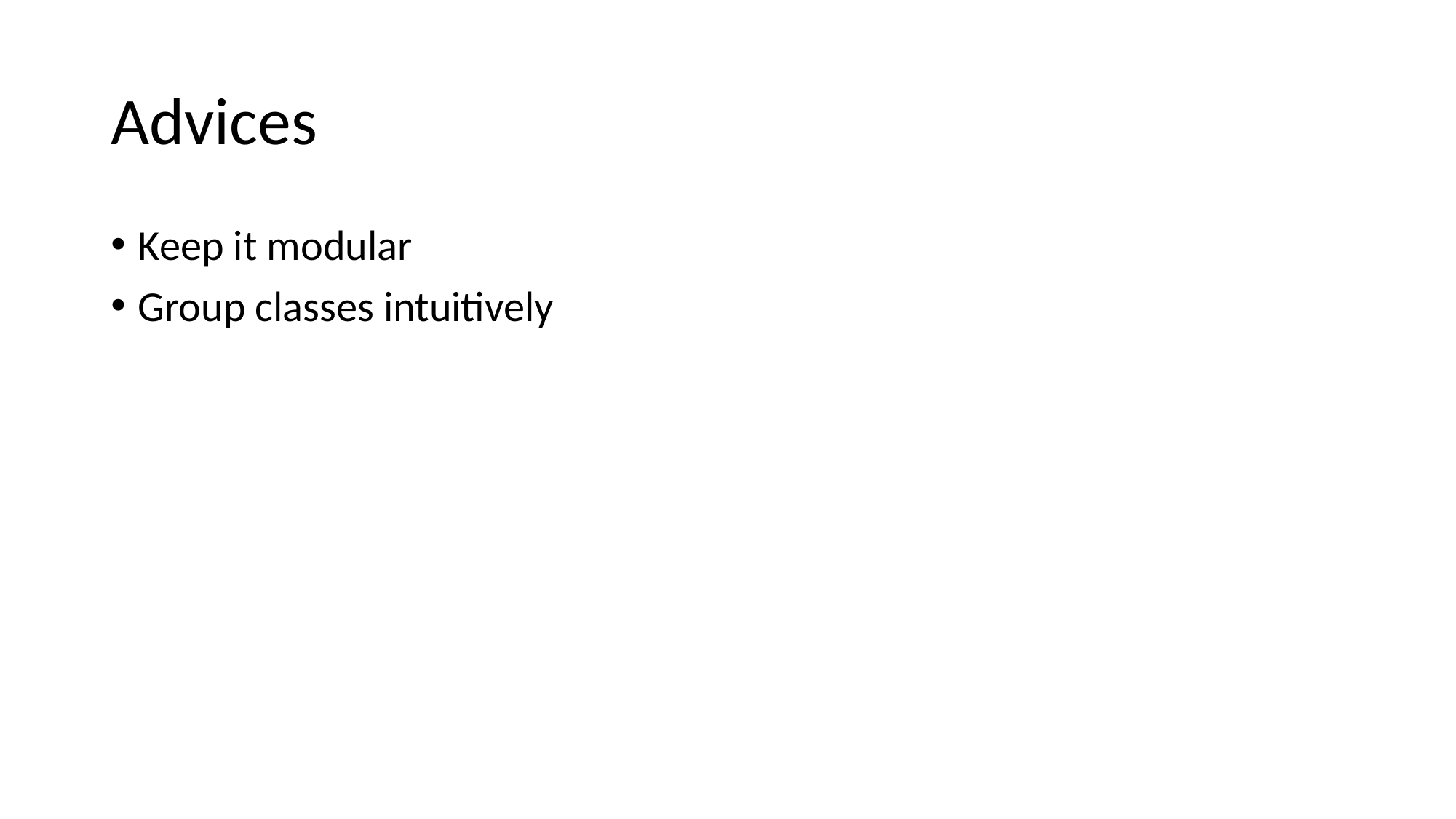

# Advices
Keep it modular
Group classes intuitively